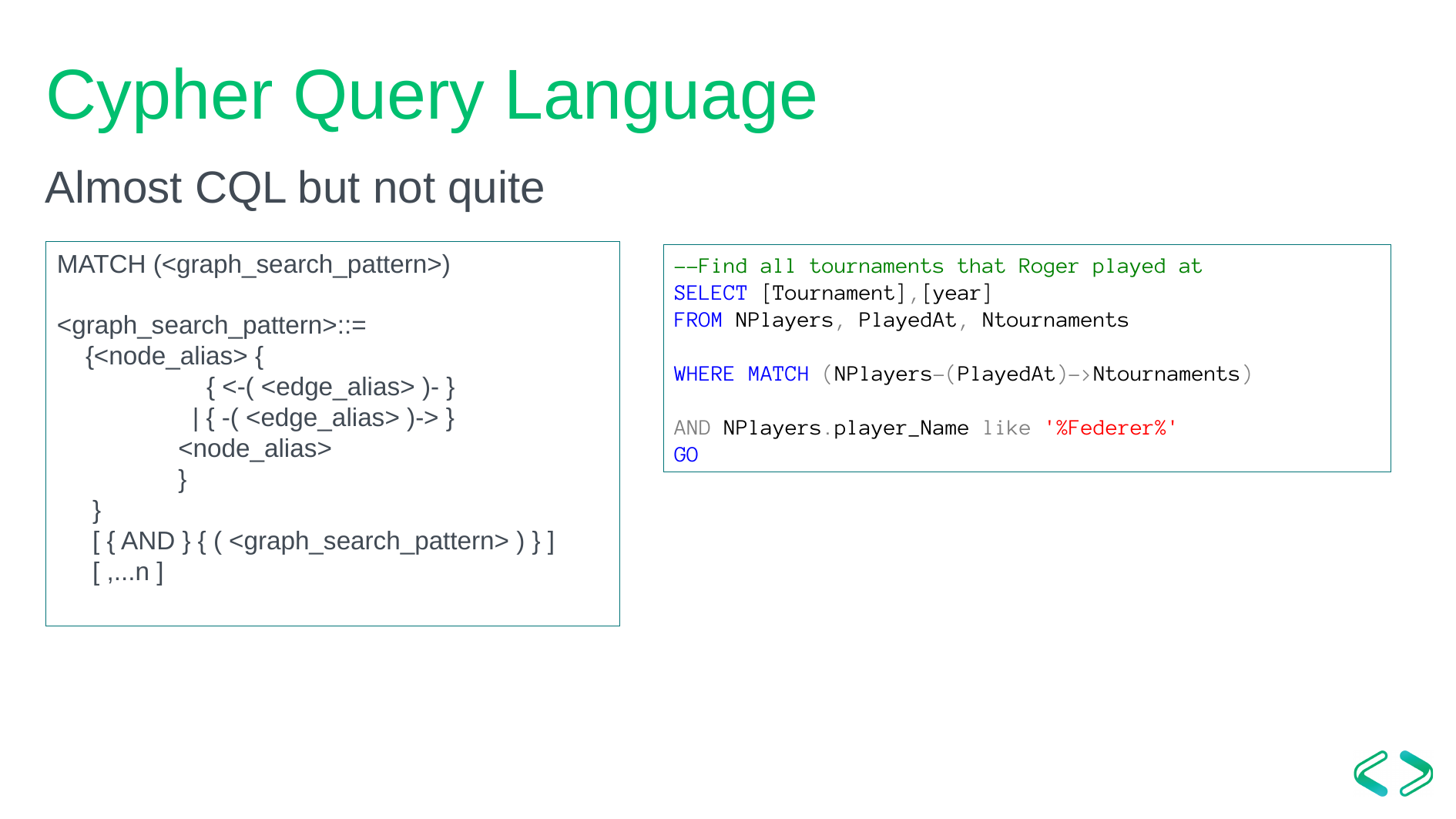

# Cypher Query Language
Almost CQL but not quite

MATCH (<graph_search_pattern>)

<graph_search_pattern>::=
    {<node_alias> {
                     { <-( <edge_alias> )- }
                   | { -( <edge_alias> )-> }
                 <node_alias>
                 }
     }
     [ { AND } { ( <graph_search_pattern> ) } ]
     [ ,...n ]

--Find all tournaments that Roger played at
SELECT [Tournament],[year]
FROM NPlayers, PlayedAt, Ntournaments

WHERE MATCH (NPlayers-(PlayedAt)->Ntournaments)

AND NPlayers.player_Name like '%Federer%'
GO